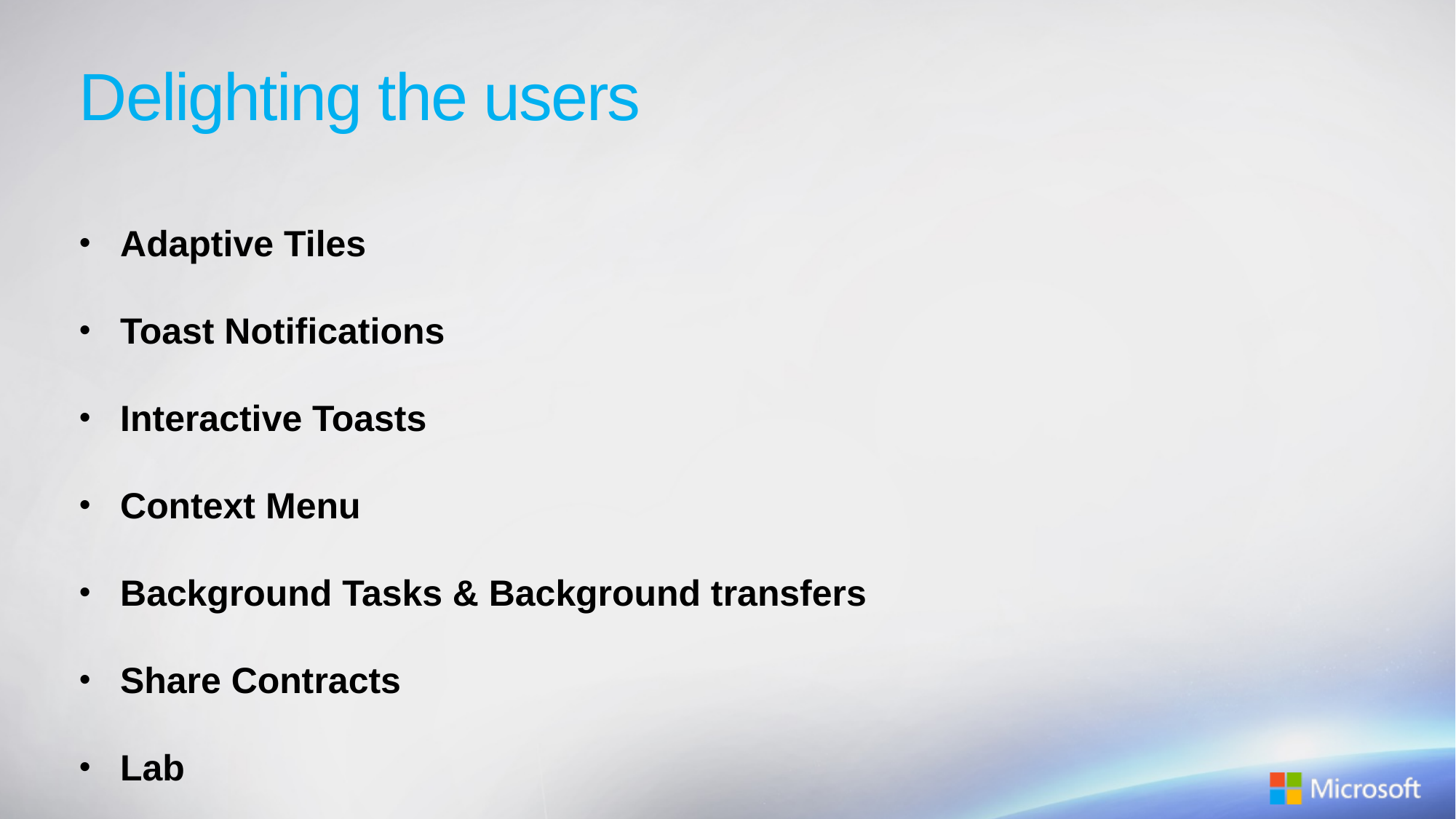

Delighting the users
Adaptive Tiles
Toast Notifications
Interactive Toasts
Context Menu
Background Tasks & Background transfers
Share Contracts
Lab